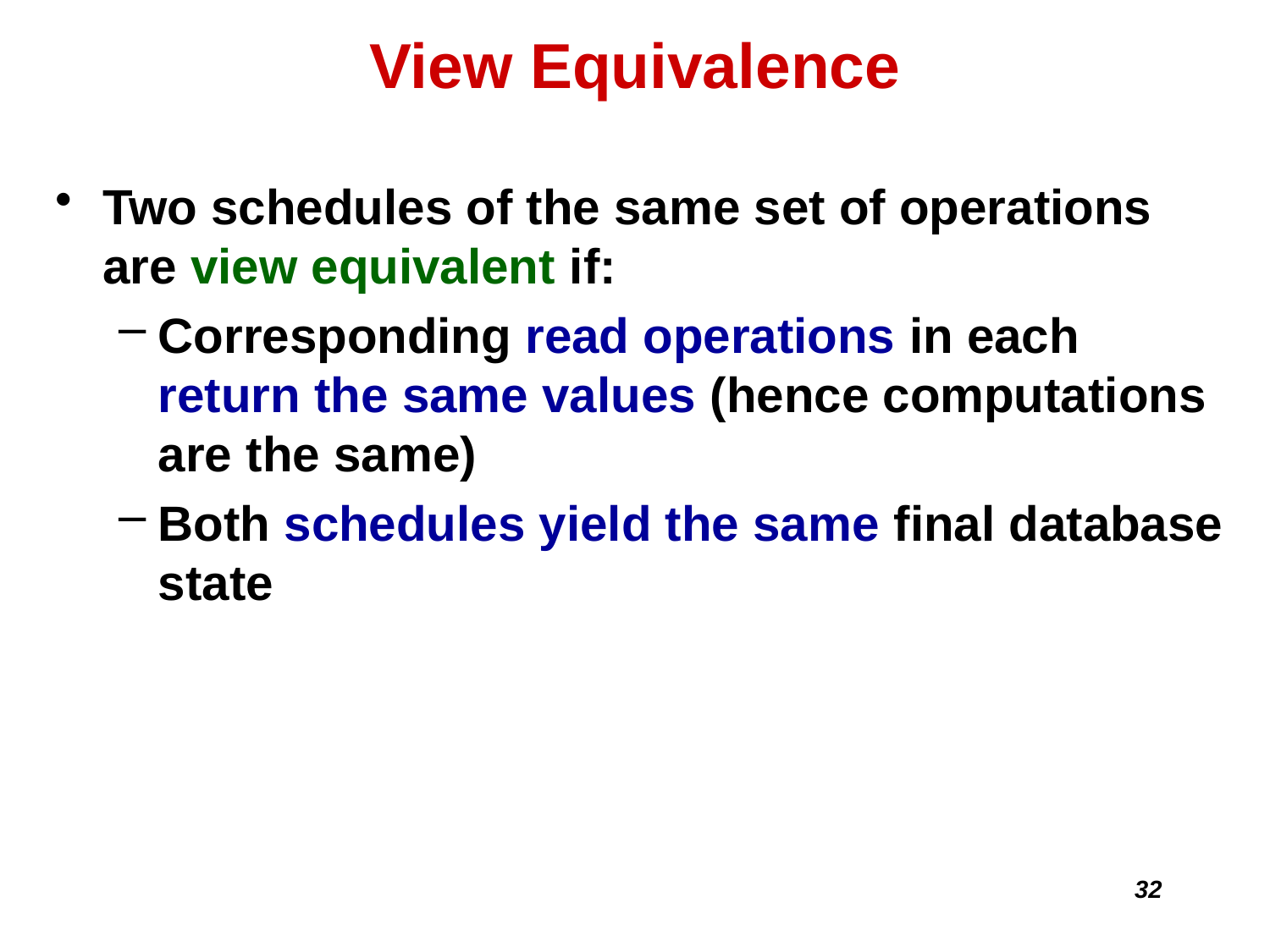

# View Equivalence
Two schedules of the same set of operations are view equivalent if:
Corresponding read operations in each return the same values (hence computations are the same)
Both schedules yield the same final database state
32